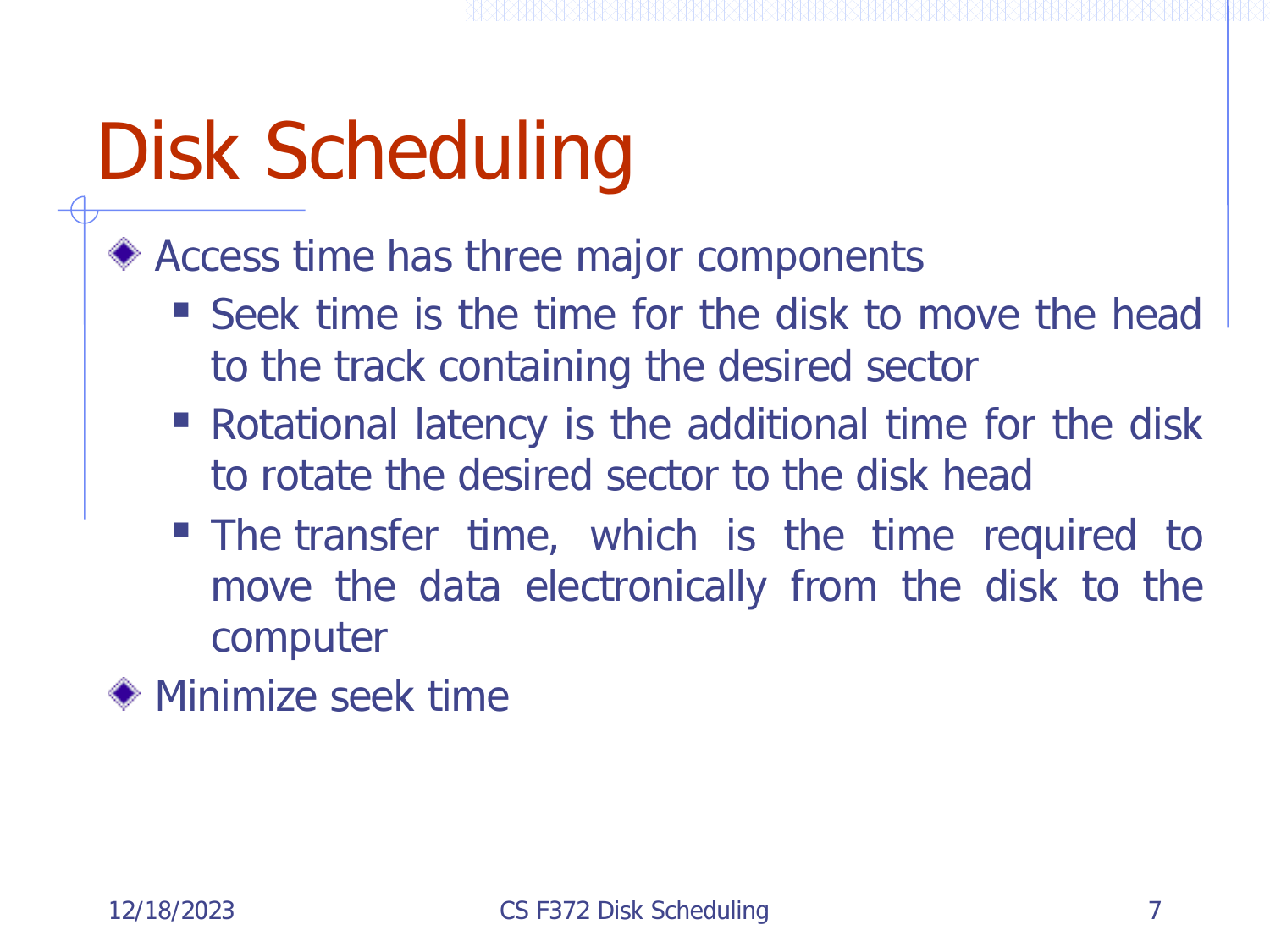

# Disk Scheduling
Access time has three major components
Seek time is the time for the disk to move the head to the track containing the desired sector
Rotational latency is the additional time for the disk to rotate the desired sector to the disk head
The transfer time, which is the time required to move the data electronically from the disk to the computer
Minimize seek time
12/18/2023
CS F372 Disk Scheduling
7